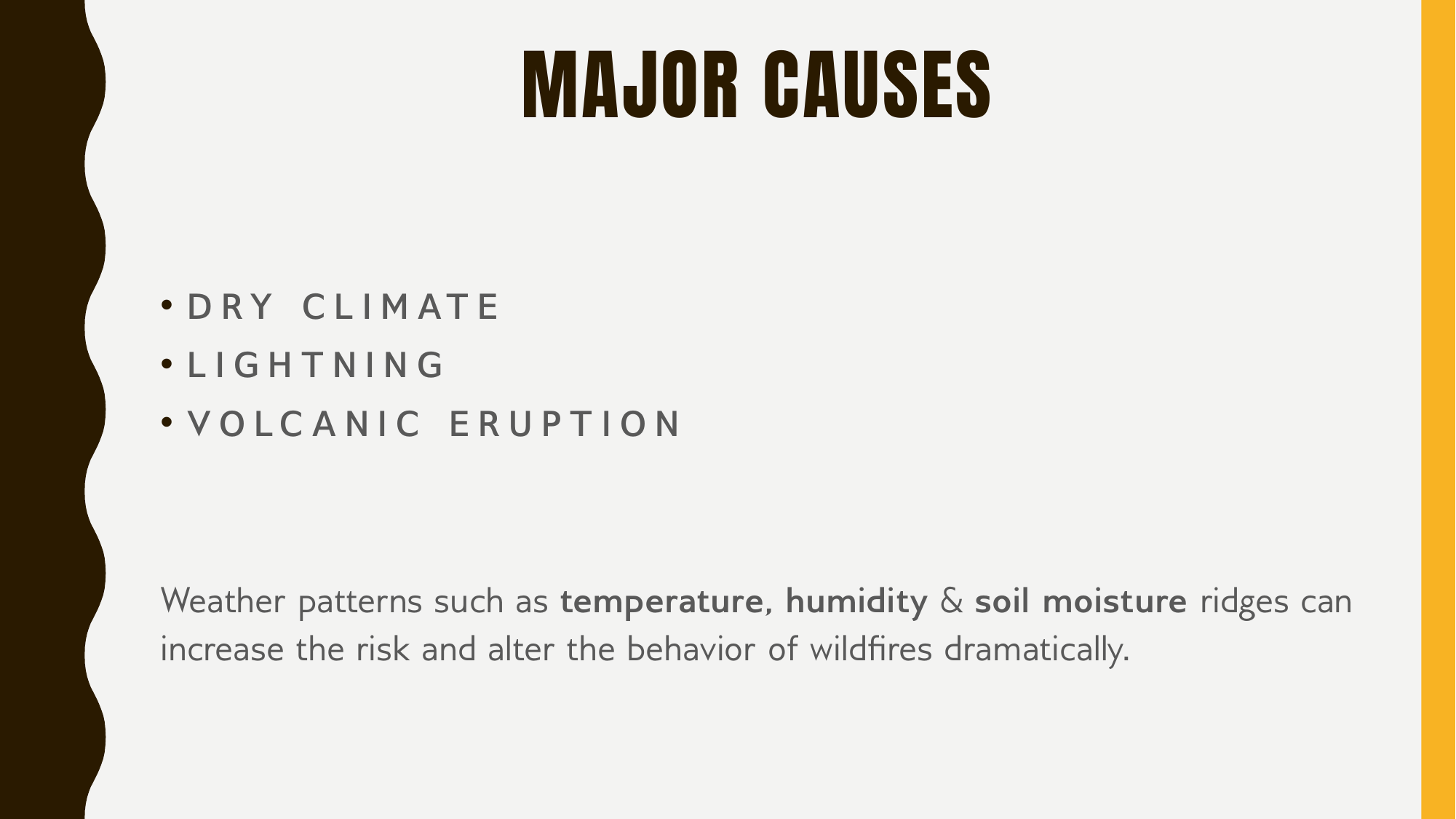

# MAJOR CAUSES
DRY CLIMATE
LIGHTNING
VOLCANIC ERUPTION

Weather patterns such as temperature, humidity & soil moisture ridges can increase the risk and alter the behavior of wildfires dramatically.